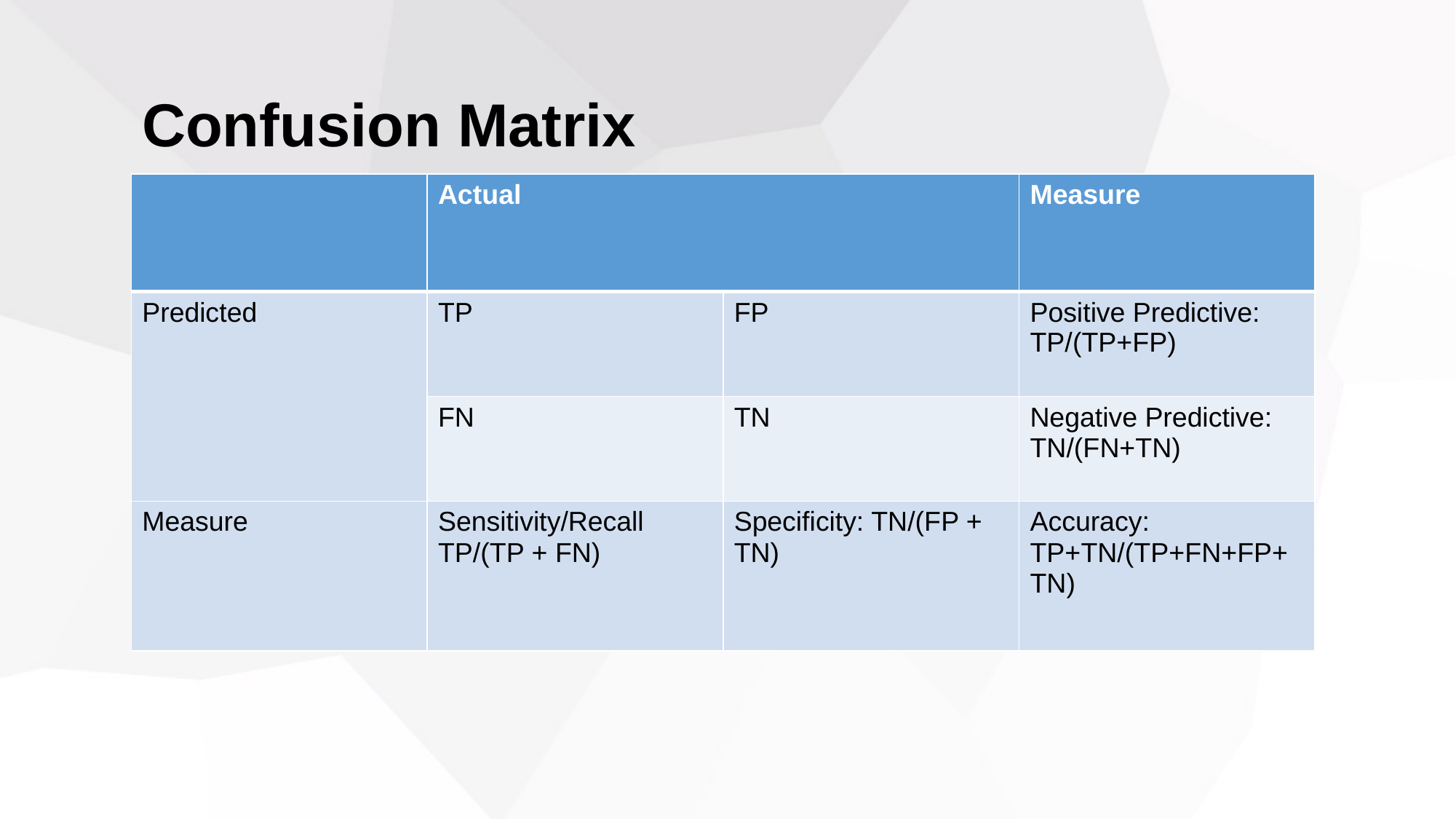

Confusion Matrix
|  | Actual |  | Measure |
| --- | --- | --- | --- |
| Predicted | TP | FP | Positive Predictive: TP/(TP+FP) |
|  | FN | TN | Negative Predictive: TN/(FN+TN) |
| Measure | Sensitivity/Recall TP/(TP + FN) | Specificity: TN/(FP + TN) | Accuracy: TP+TN/(TP+FN+FP+TN) |